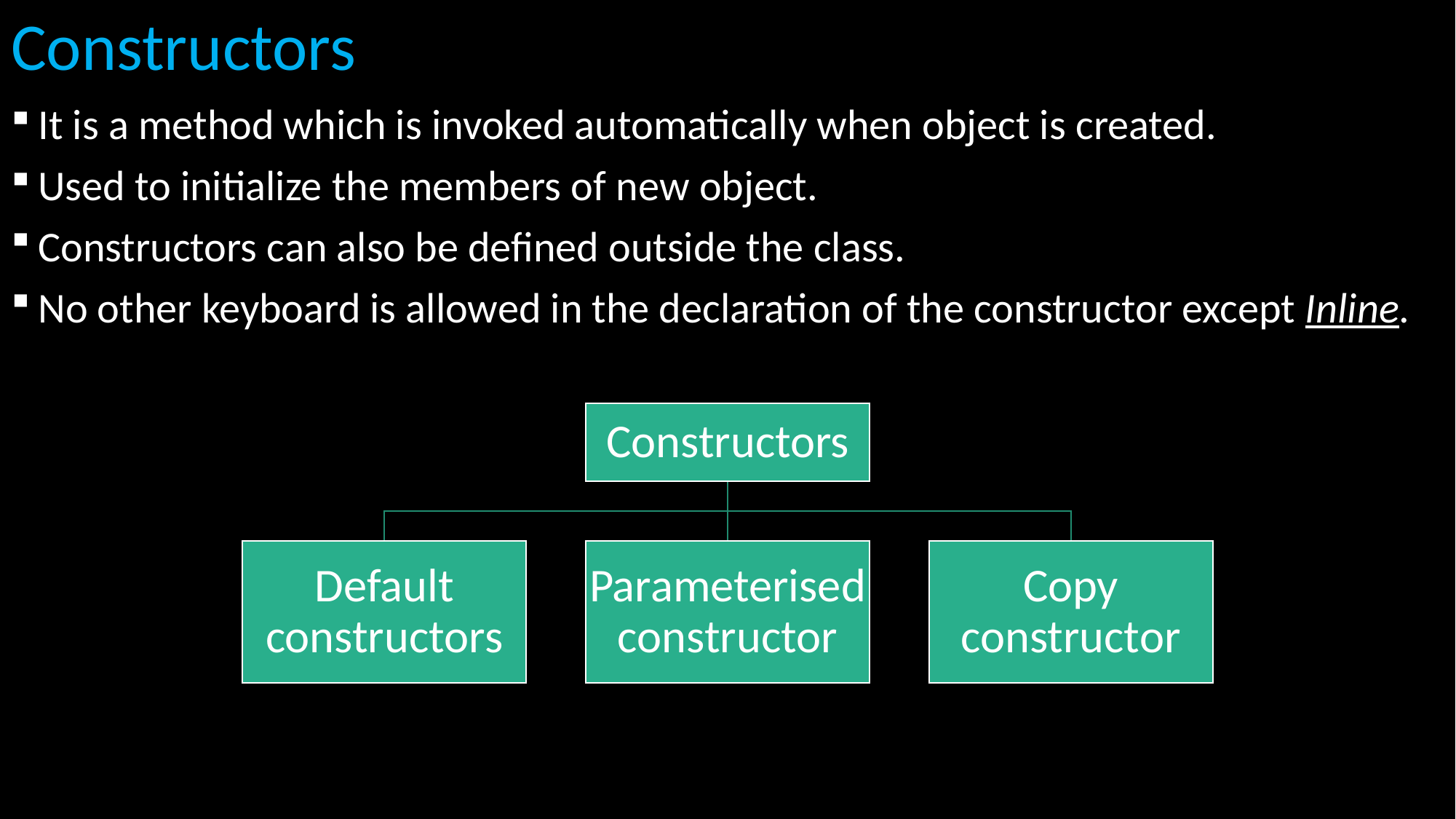

# Constructors
It is a method which is invoked automatically when object is created.
Used to initialize the members of new object.
Constructors can also be defined outside the class.
No other keyboard is allowed in the declaration of the constructor except Inline.

Constructors
Default constructors
Parameterised constructor
Copy constructor